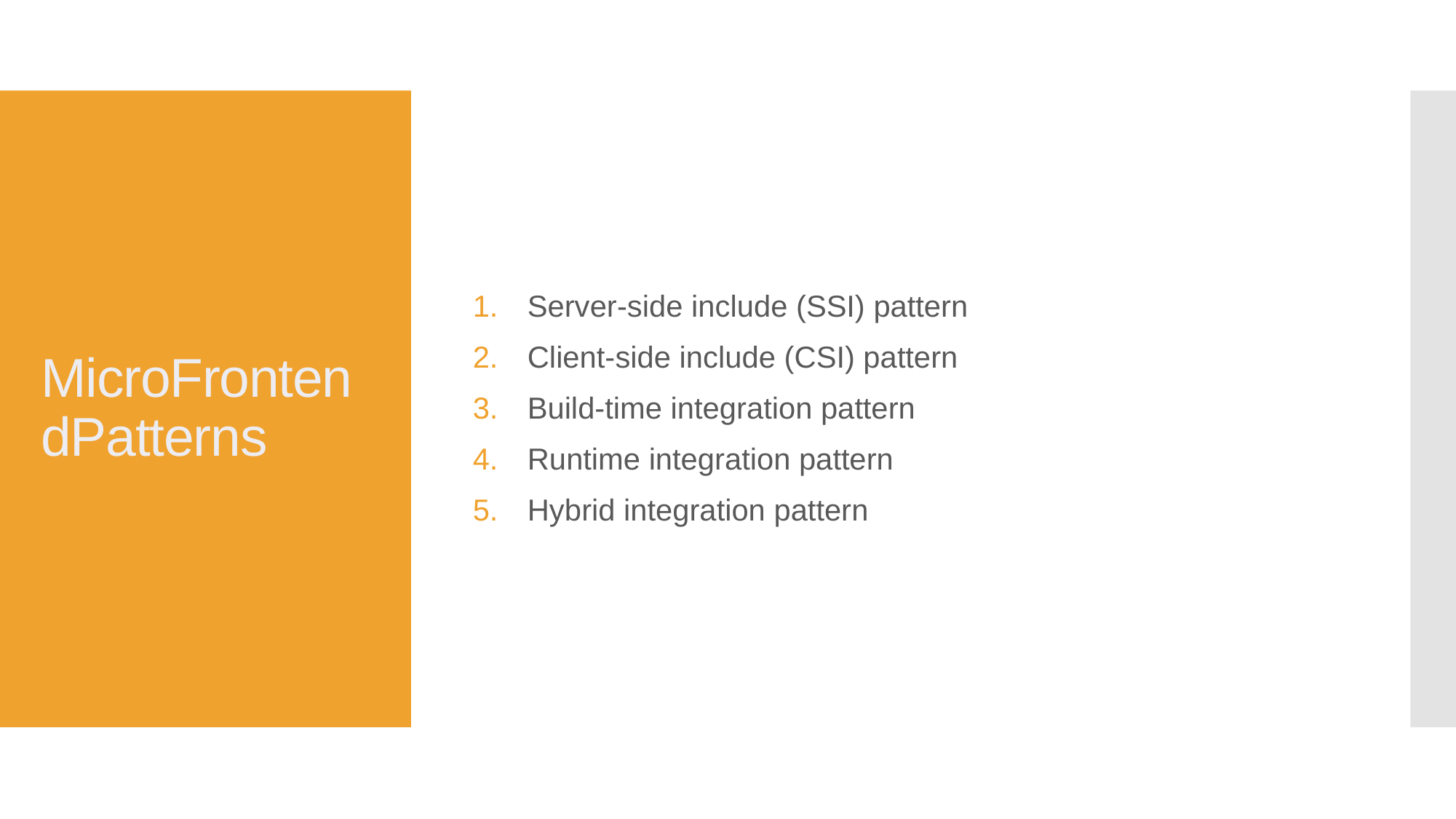

Server-side include (SSI) pattern
Client-side include (CSI) pattern
Build-time integration pattern
Runtime integration pattern
Hybrid integration pattern
# MicroFrontendPatterns